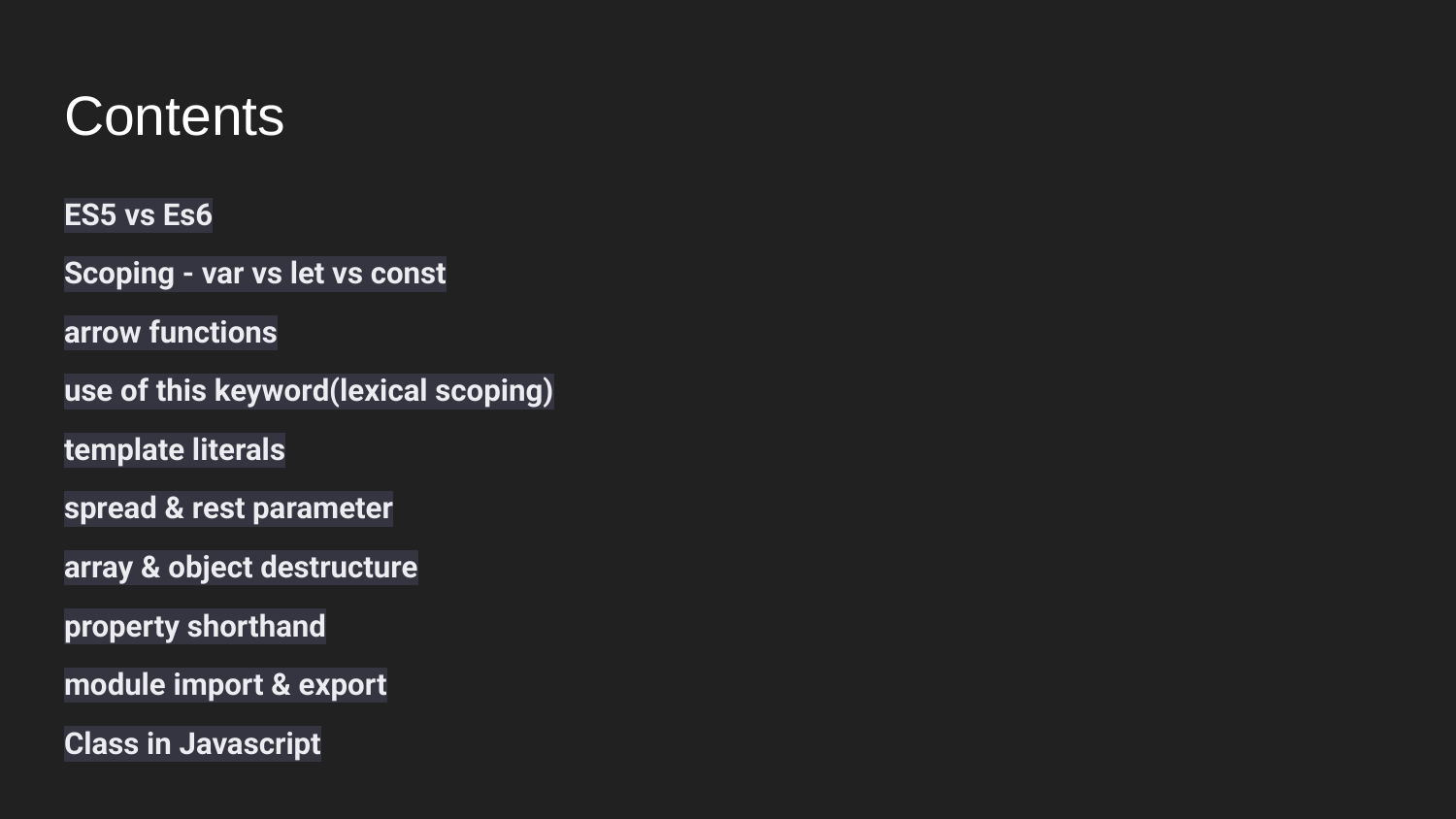

# Contents
ES5 vs Es6
Scoping - var vs let vs const
arrow functions
use of this keyword(lexical scoping)
template literals
spread & rest parameter
array & object destructure
property shorthand
module import & export
Class in Javascript